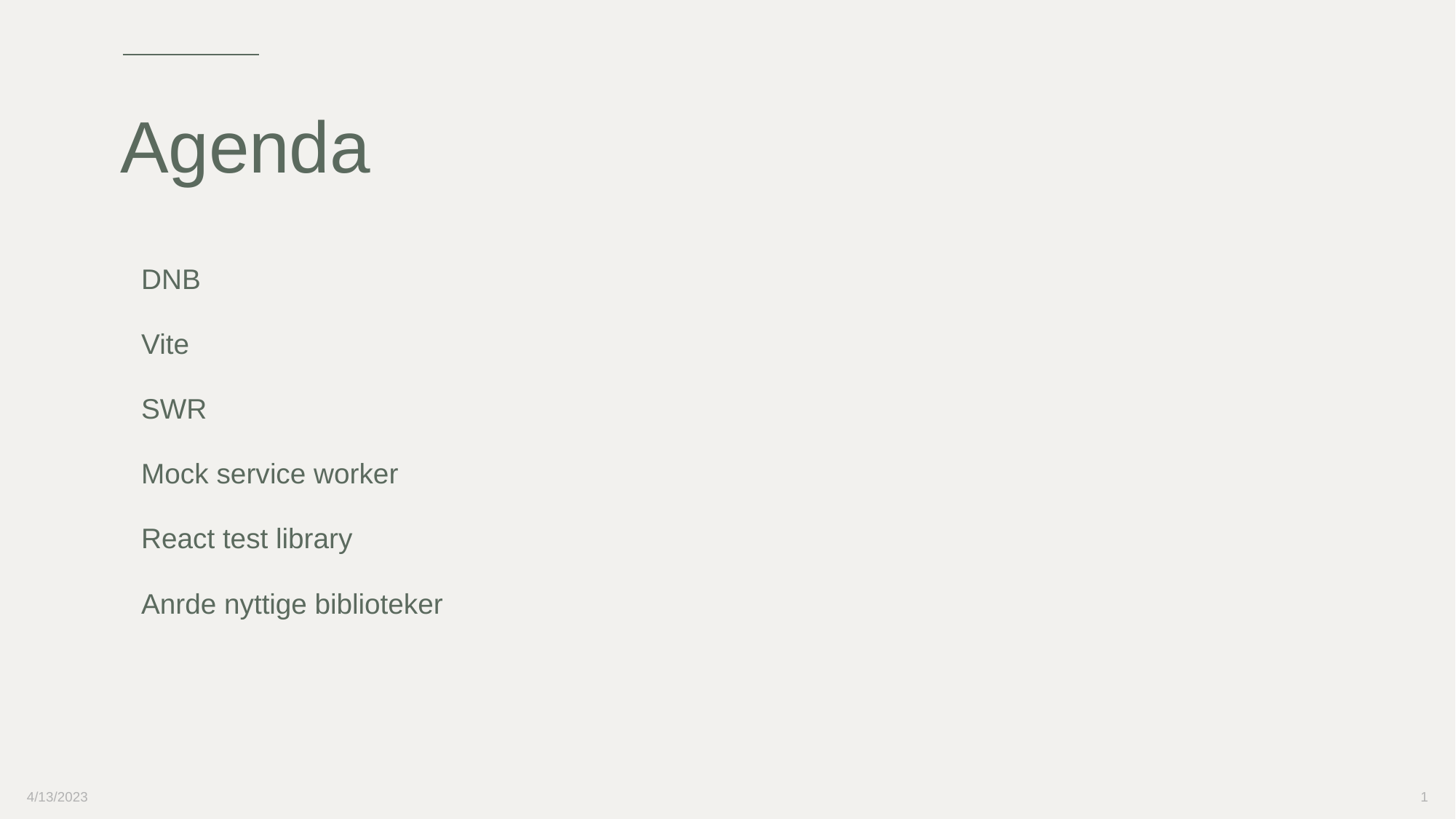

# Agenda
DNB
Vite
SWR
Mock service worker
React test library
Anrde nyttige biblioteker

4/13/2023
1